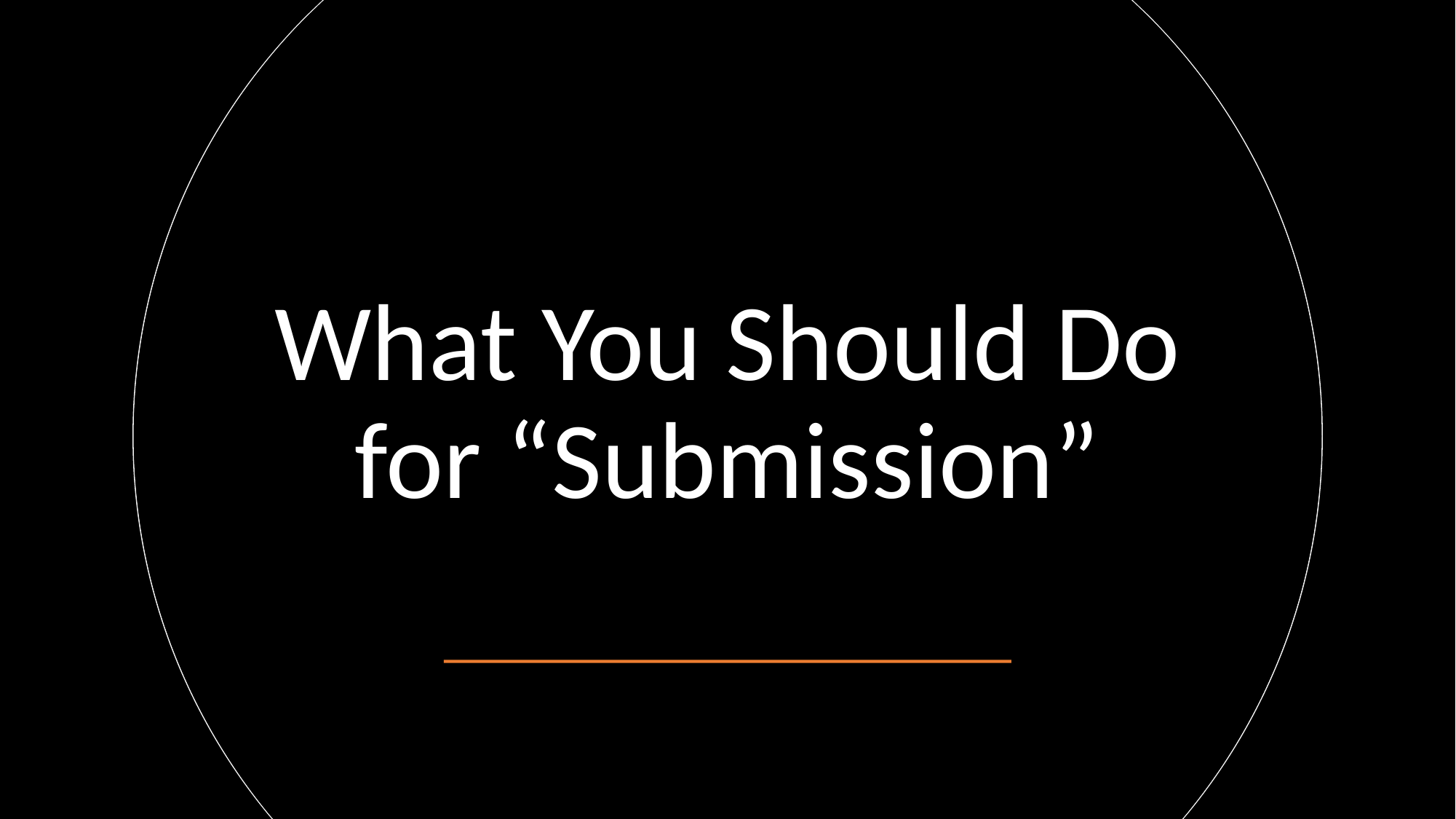

# What You Should Do for “Submission”